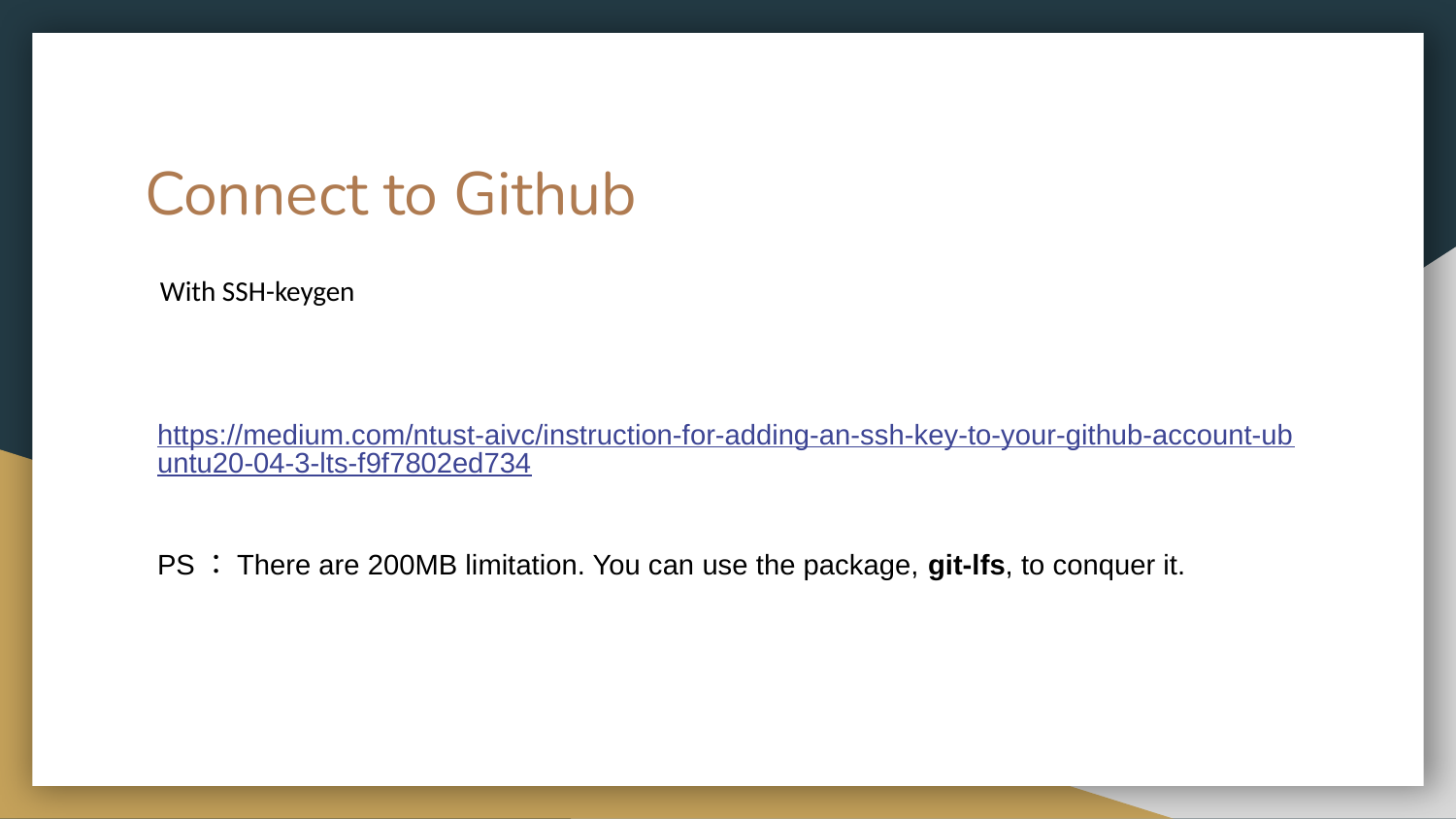

# Connect to Github
With SSH-keygen
https://medium.com/ntust-aivc/instruction-for-adding-an-ssh-key-to-your-github-account-ubuntu20-04-3-lts-f9f7802ed734

PS：There are 200MB limitation. You can use the package, git-lfs, to conquer it.